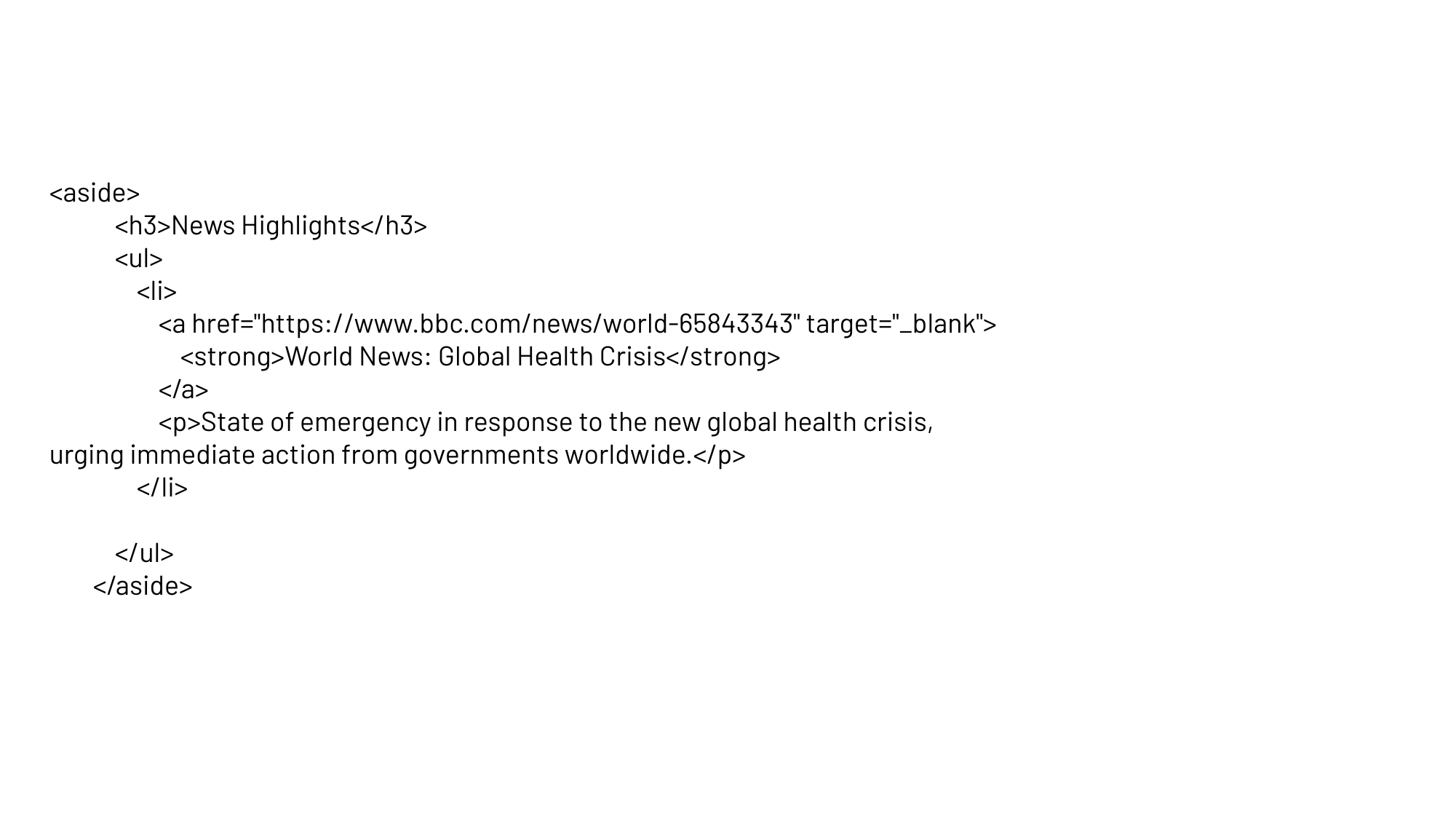

<aside>
            <h3>News Highlights</h3>
            <ul>
                <li>
                    <a href="https://www.bbc.com/news/world-65843343" target="_blank">
                        <strong>World News: Global Health Crisis</strong>
                    </a>
                    <p>State of emergency in response to the new global health crisis, urging immediate action from governments worldwide.</p>
                </li>

            </ul>
        </aside>